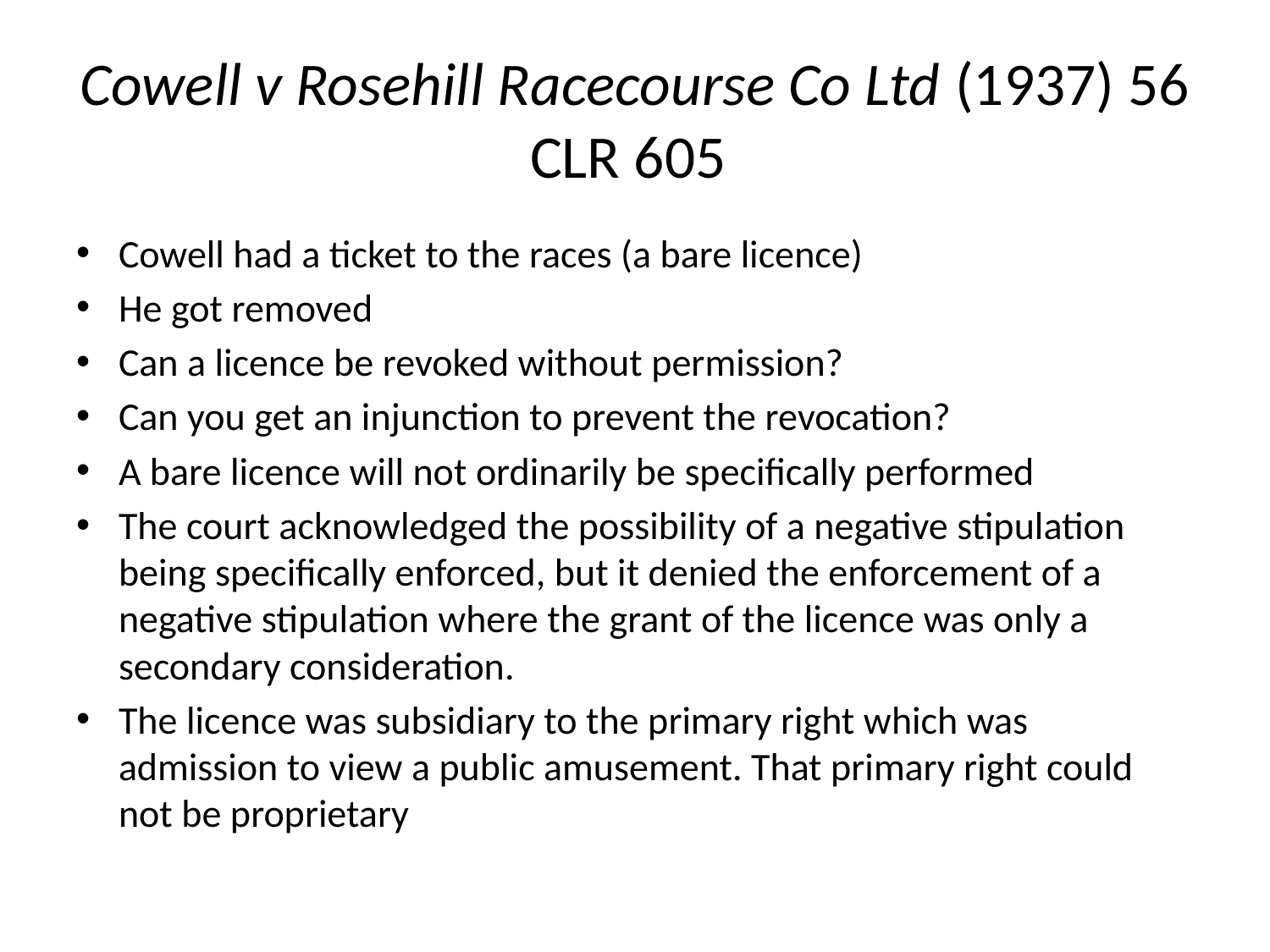

# Cowell v Rosehill Racecourse Co Ltd (1937) 56 CLR 605
Cowell had a ticket to the races (a bare licence)
He got removed
Can a licence be revoked without permission?
Can you get an injunction to prevent the revocation?
A bare licence will not ordinarily be specifically performed
The court acknowledged the possibility of a negative stipulation being specifically enforced, but it denied the enforcement of a negative stipulation where the grant of the licence was only a secondary consideration.
The licence was subsidiary to the primary right which was admission to view a public amusement. That primary right could not be proprietary